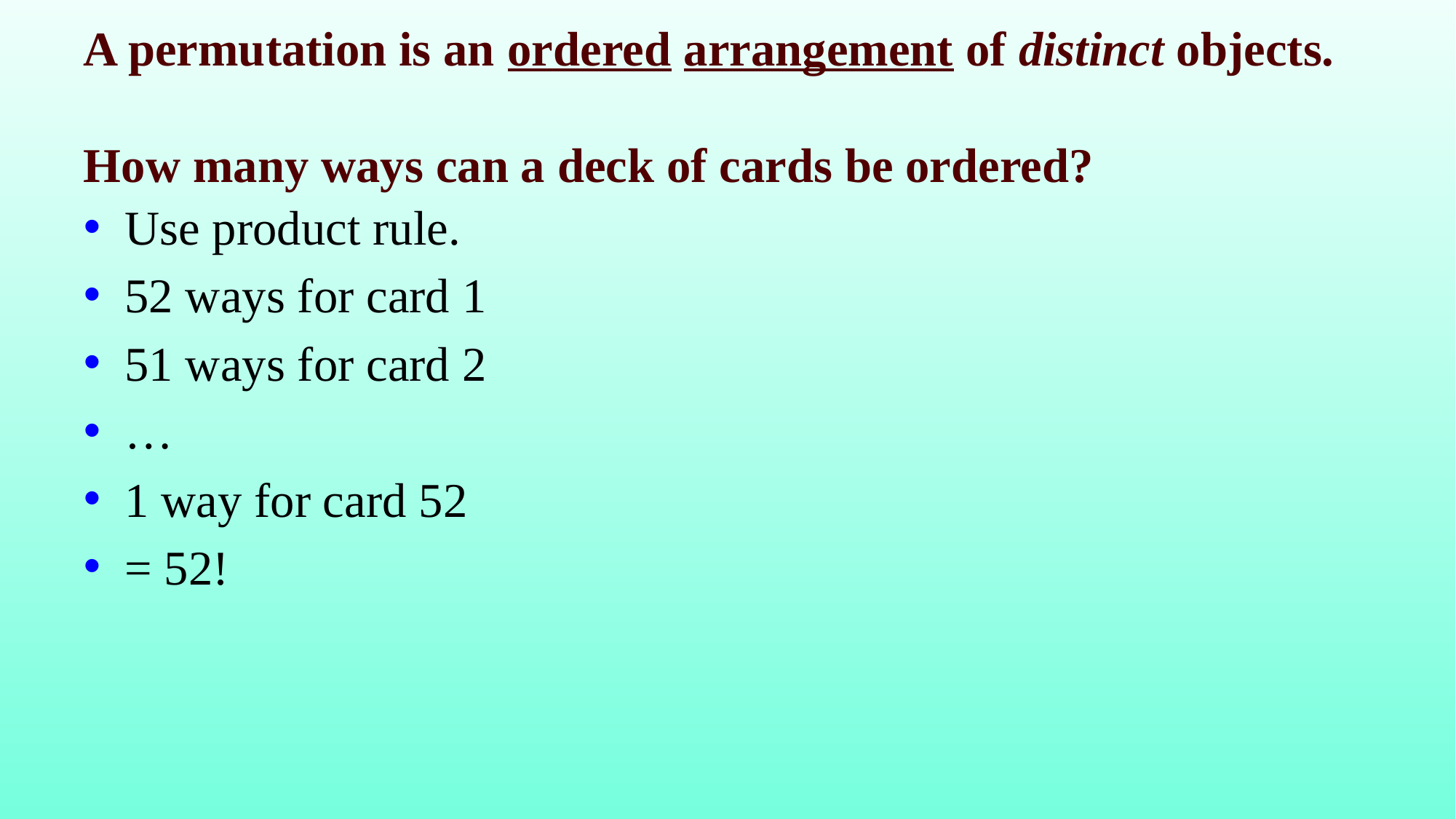

# A permutation is an ordered arrangement of distinct objects. How many ways can a deck of cards be ordered?
Use product rule.
52 ways for card 1
51 ways for card 2
…
1 way for card 52
= 52!